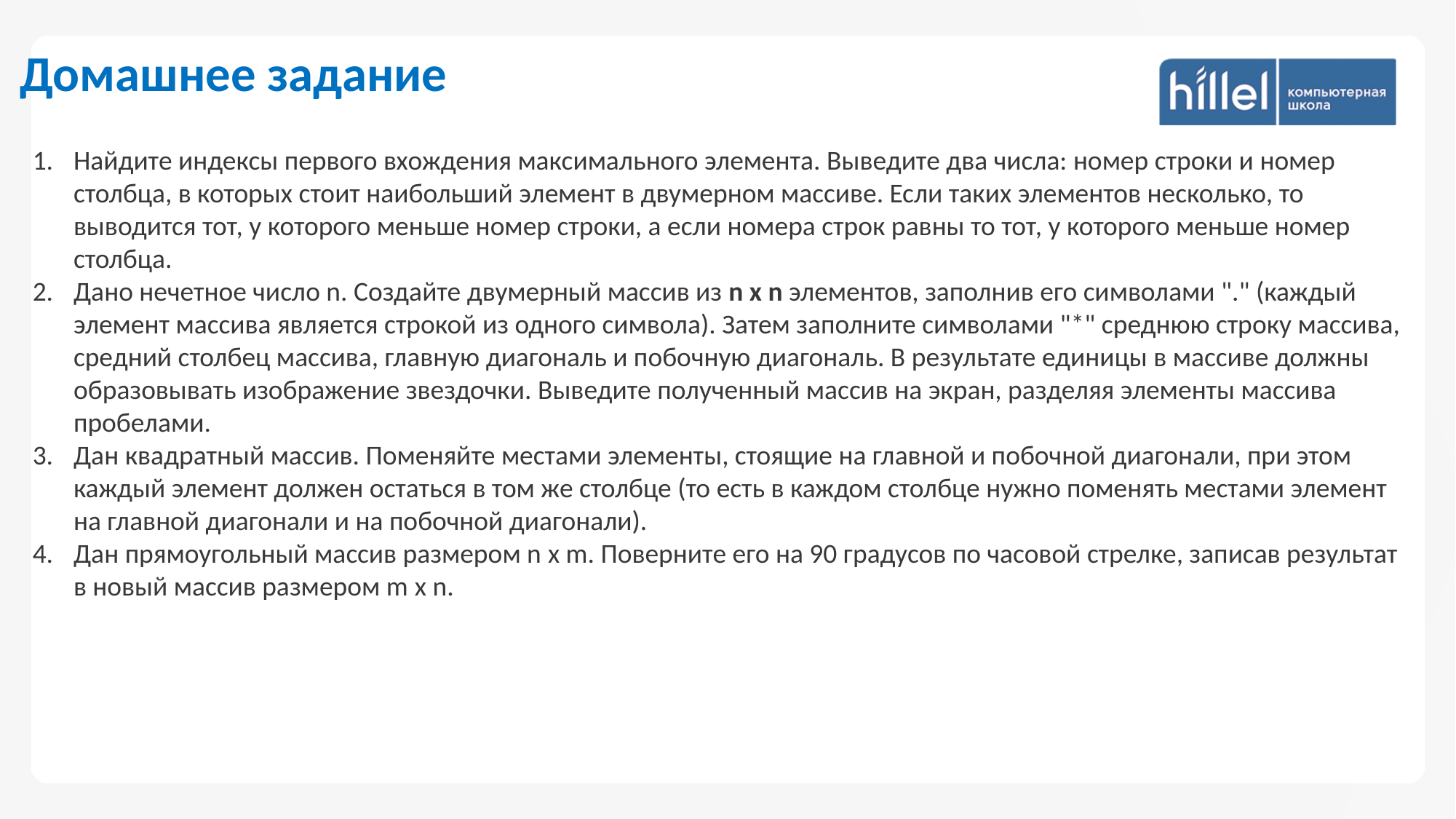

Домашнее задание
Найдите индексы первого вхождения максимального элемента. Выведите два числа: номер строки и номер столбца, в которых стоит наибольший элемент в двумерном массиве. Если таких элементов несколько, то выводится тот, у которого меньше номер строки, а если номера строк равны то тот, у которого меньше номер столбца.
Дано нечетное число n. Создайте двумерный массив из n x n элементов, заполнив его символами "." (каждый элемент массива является строкой из одного символа). Затем заполните символами "*" среднюю строку массива, средний столбец массива, главную диагональ и побочную диагональ. В результате единицы в массиве должны образовывать изображение звездочки. Выведите полученный массив на экран, разделяя элементы массива пробелами.
Дан квадратный массив. Поменяйте местами элементы, стоящие на главной и побочной диагонали, при этом каждый элемент должен остаться в том же столбце (то есть в каждом столбце нужно поменять местами элемент на главной диагонали и на побочной диагонали).
Дан прямоугольный массив размером n x m. Поверните его на 90 градусов по часовой стрелке, записав результат в новый массив размером m x n.